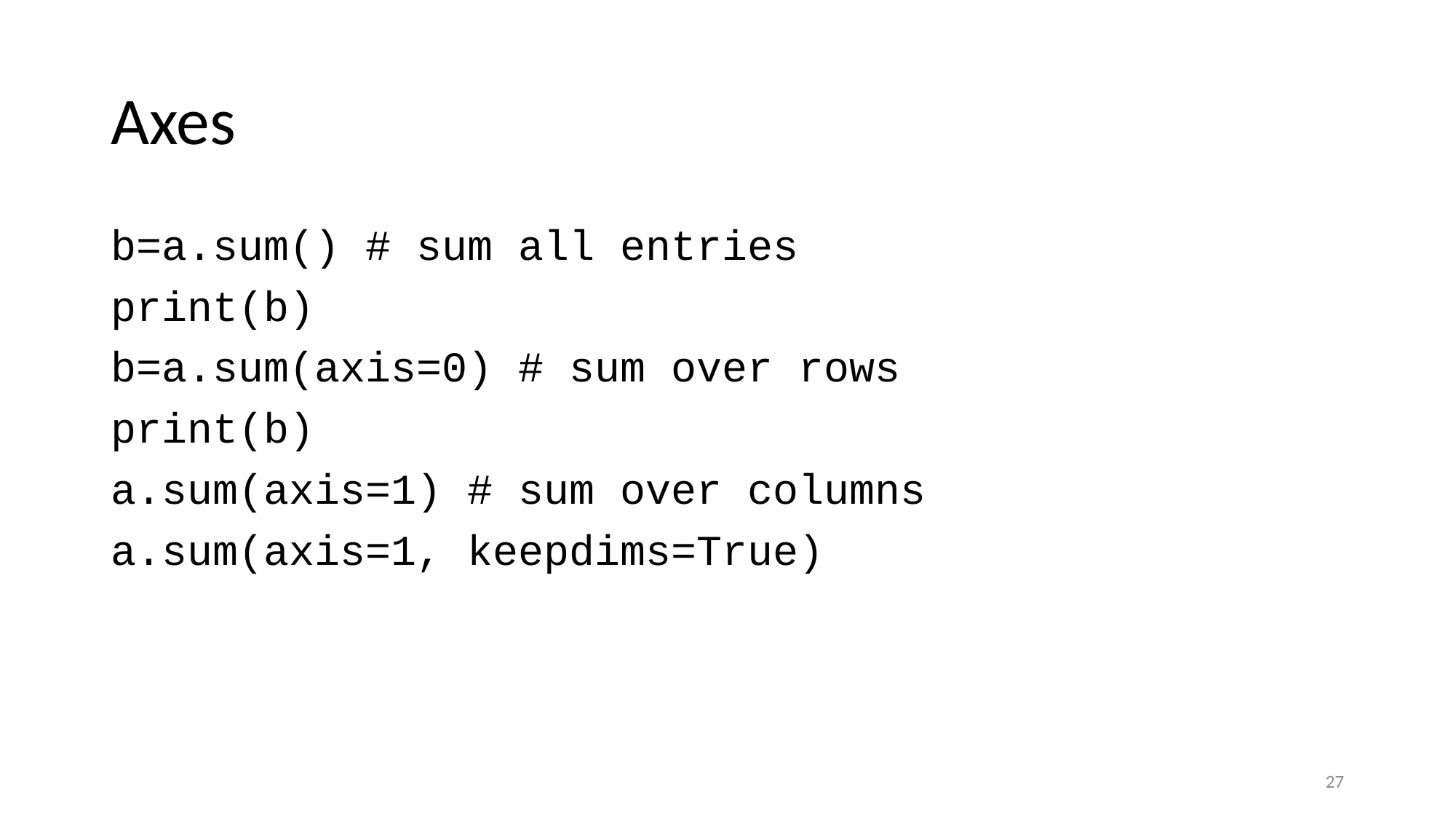

# Axes
b=a.sum() # sum all entries
print(b)
b=a.sum(axis=0) # sum over rows
print(b)
a.sum(axis=1) # sum over columns
a.sum(axis=1, keepdims=True)
27